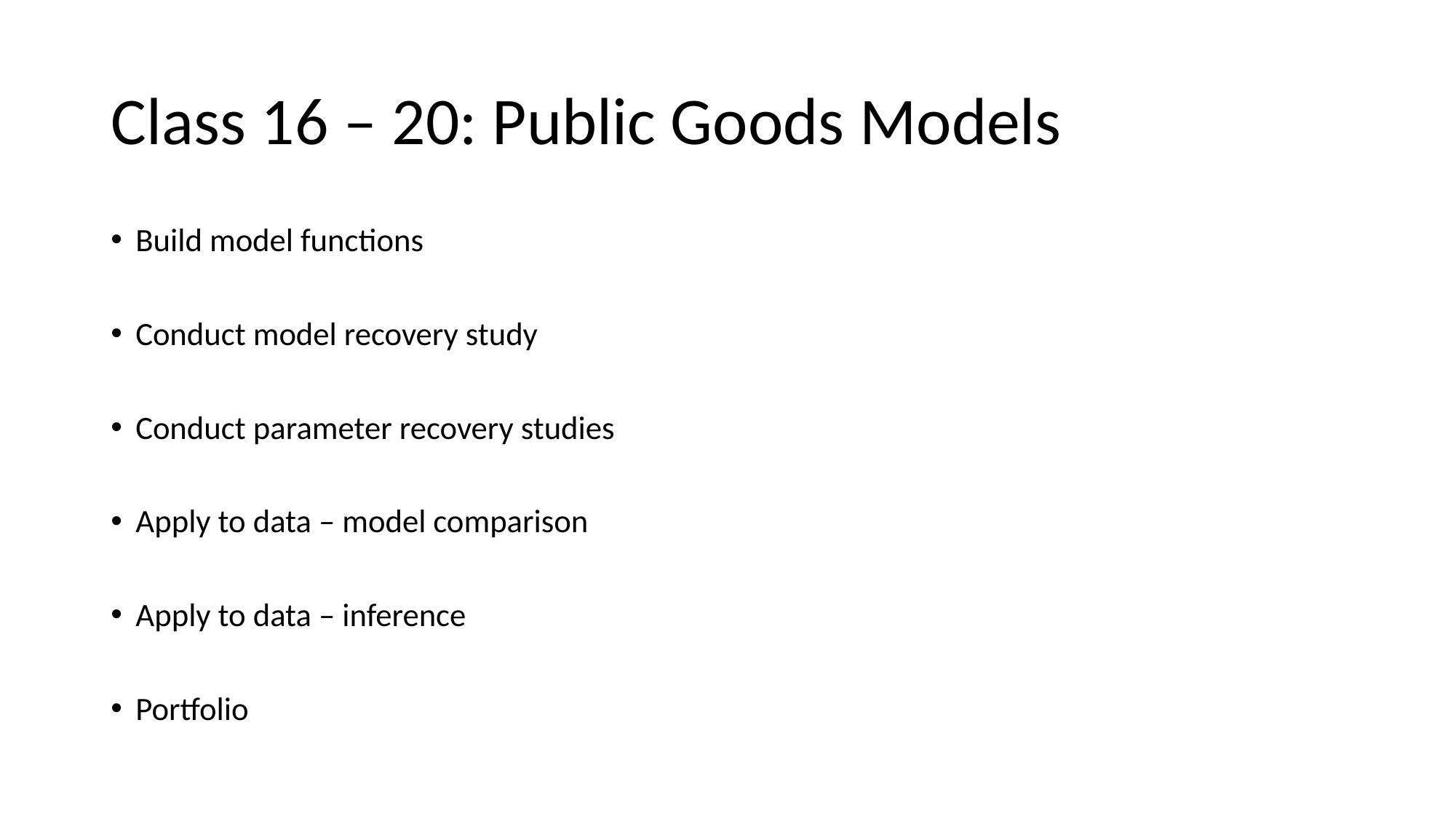

# Class 16 – 20: Public Goods Models
Build model functions

Conduct model recovery study

Conduct parameter recovery studies

Apply to data – model comparison

Apply to data – inference

Portfolio